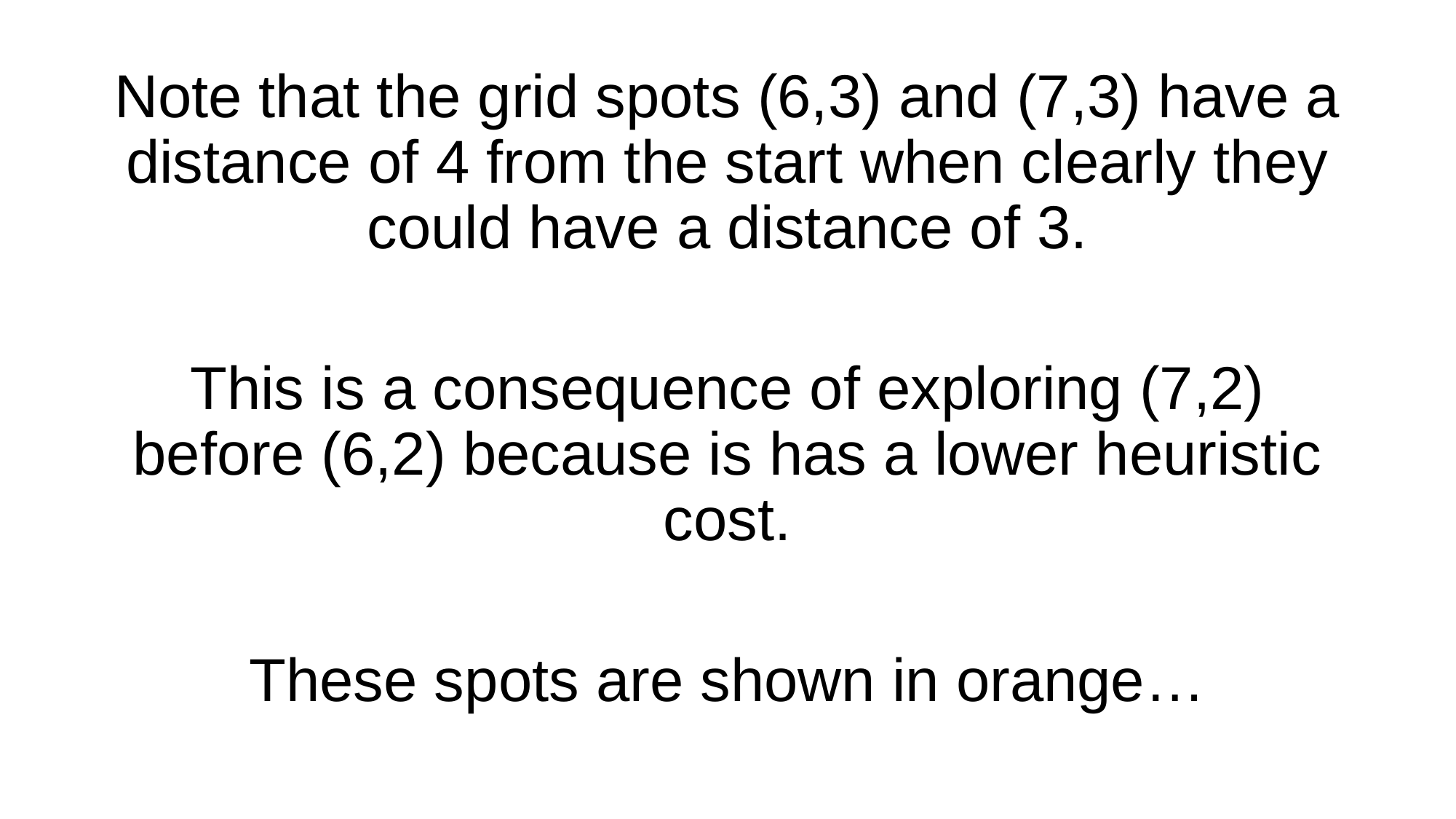

Note that the grid spots (6,3) and (7,3) have a distance of 4 from the start when clearly they could have a distance of 3.

This is a consequence of exploring (7,2) before (6,2) because is has a lower heuristic cost.

These spots are shown in orange…